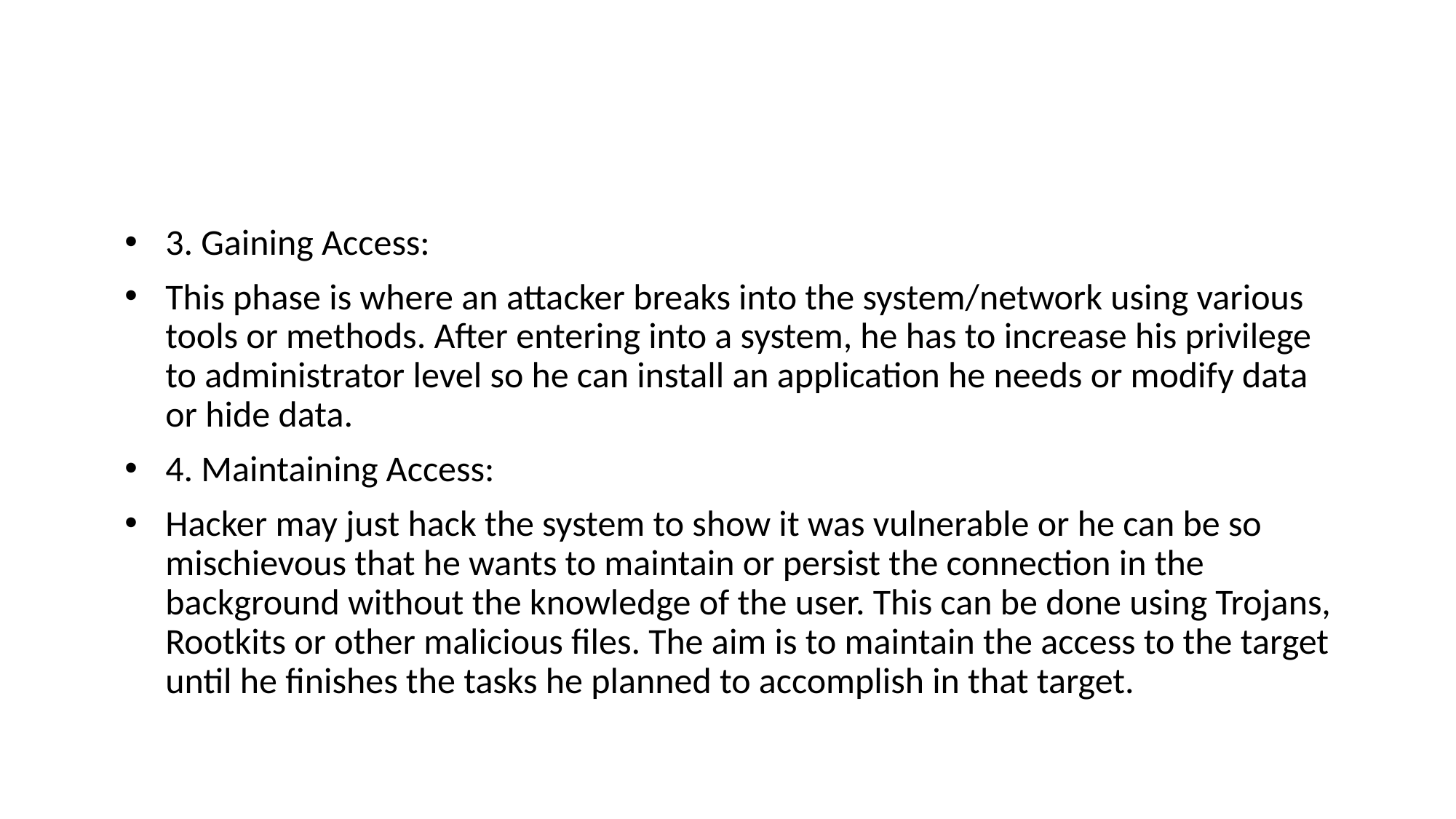

#
3. Gaining Access:
This phase is where an attacker breaks into the system/network using various tools or methods. After entering into a system, he has to increase his privilege to administrator level so he can install an application he needs or modify data or hide data.
4. Maintaining Access:
Hacker may just hack the system to show it was vulnerable or he can be so mischievous that he wants to maintain or persist the connection in the background without the knowledge of the user. This can be done using Trojans, Rootkits or other malicious files. The aim is to maintain the access to the target until he finishes the tasks he planned to accomplish in that target.